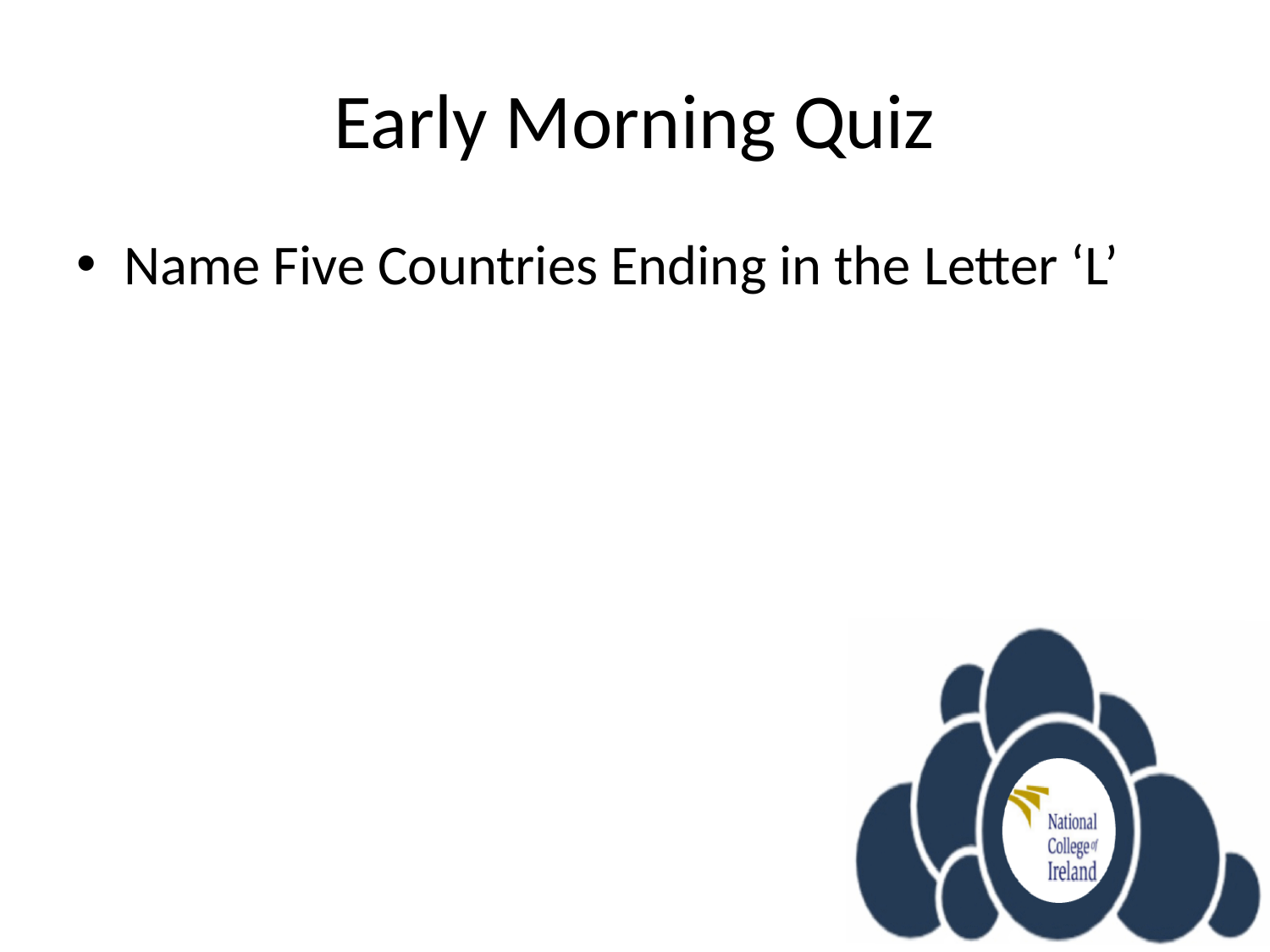

# Early Morning Quiz
Name Five Countries Ending in the Letter ‘L’